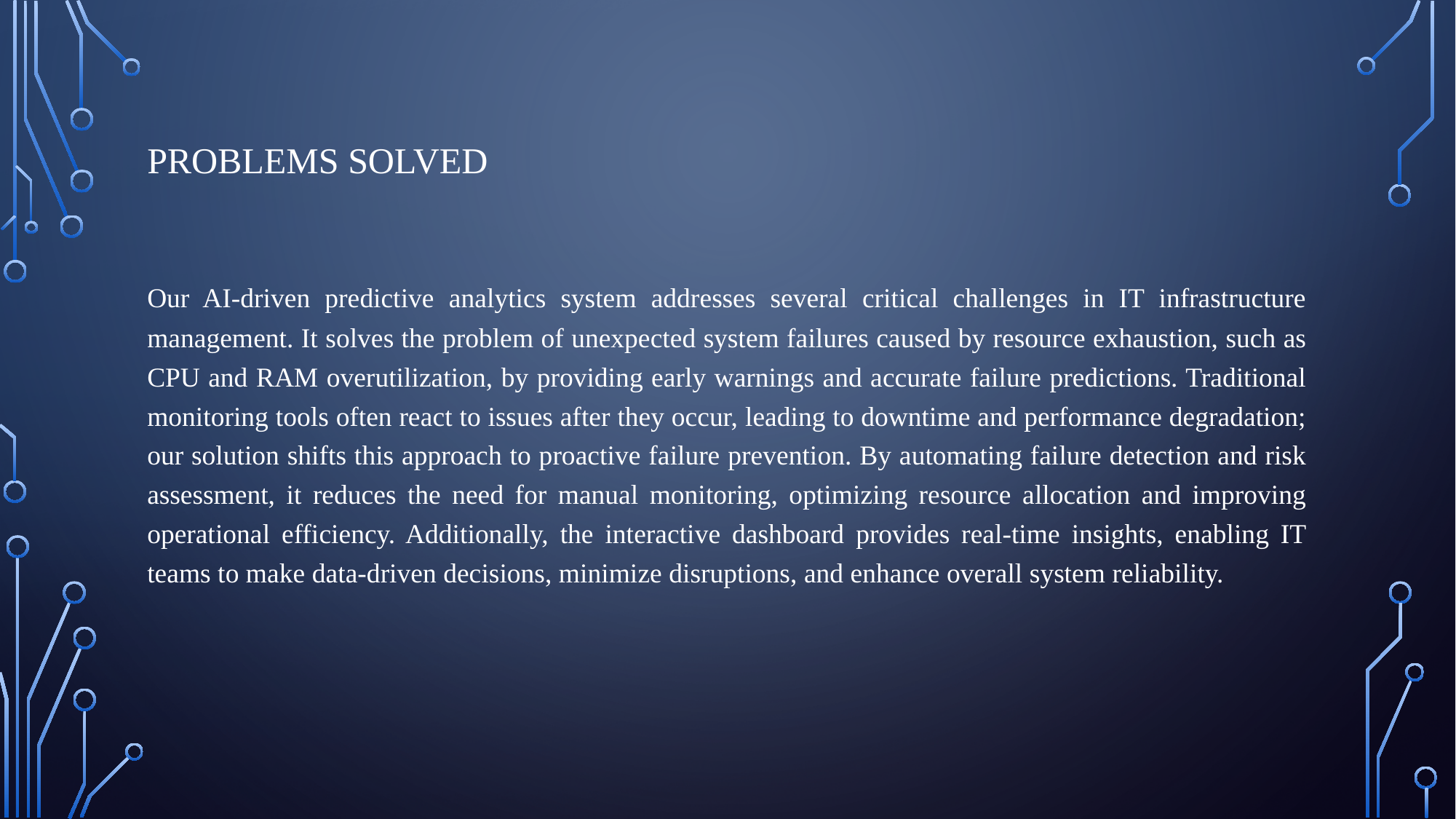

# Problems Solved
Our AI-driven predictive analytics system addresses several critical challenges in IT infrastructure management. It solves the problem of unexpected system failures caused by resource exhaustion, such as CPU and RAM overutilization, by providing early warnings and accurate failure predictions. Traditional monitoring tools often react to issues after they occur, leading to downtime and performance degradation; our solution shifts this approach to proactive failure prevention. By automating failure detection and risk assessment, it reduces the need for manual monitoring, optimizing resource allocation and improving operational efficiency. Additionally, the interactive dashboard provides real-time insights, enabling IT teams to make data-driven decisions, minimize disruptions, and enhance overall system reliability.